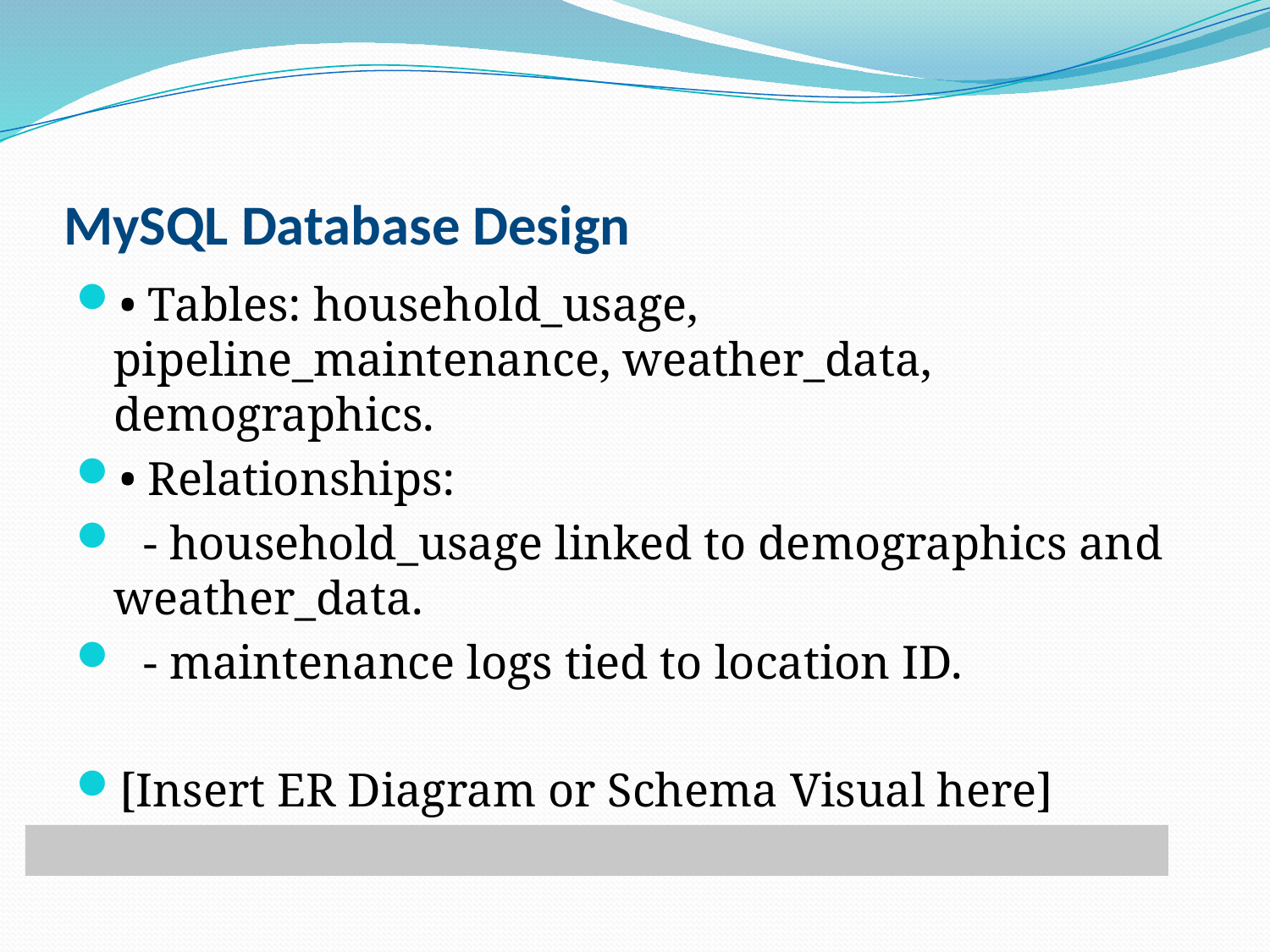

# MySQL Database Design
• Tables: household_usage, pipeline_maintenance, weather_data, demographics.
• Relationships:
  - household_usage linked to demographics and weather_data.
  - maintenance logs tied to location ID.

[Insert ER Diagram or Schema Visual here]